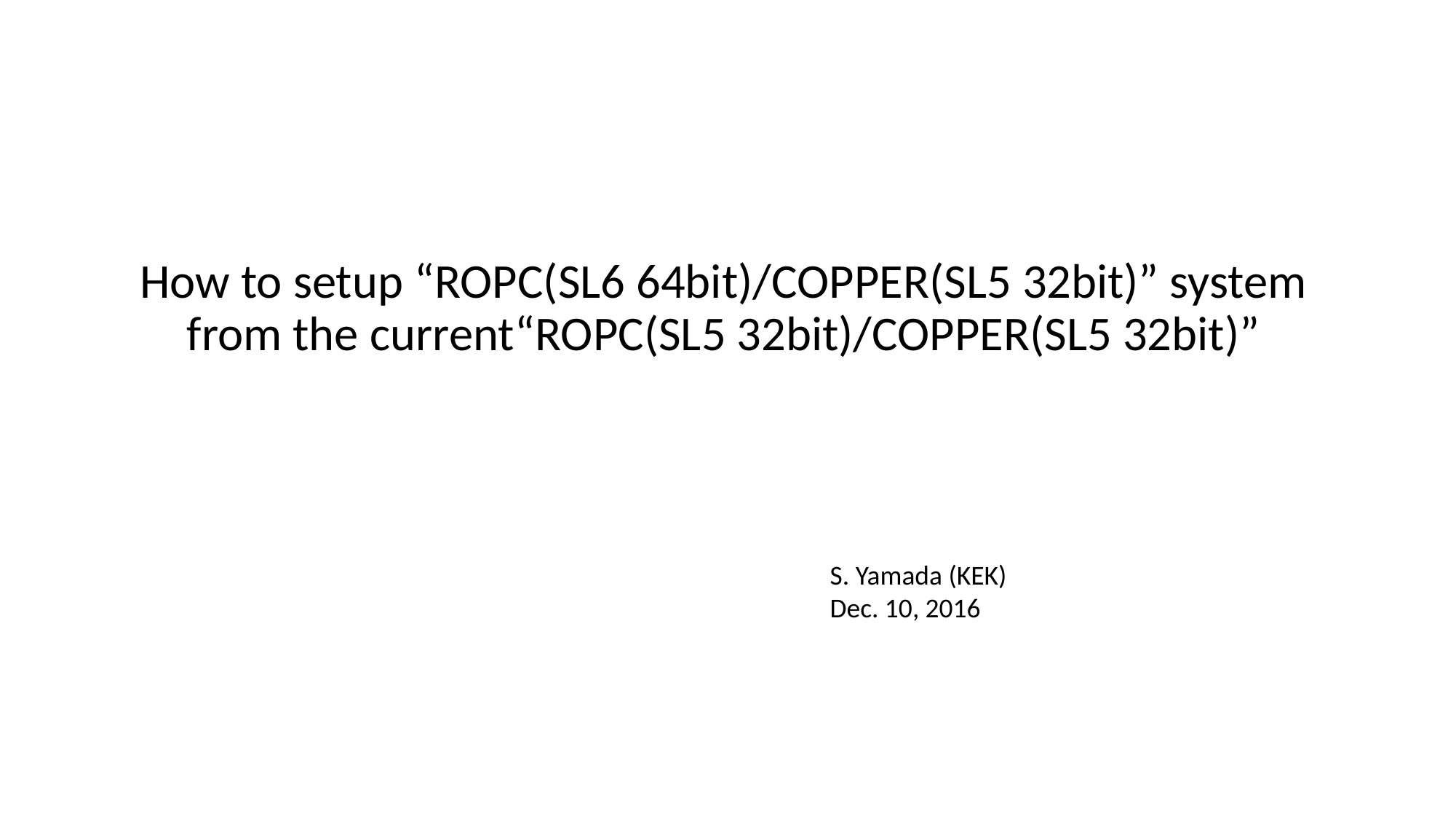

How to setup “ROPC(SL6 64bit)/COPPER(SL5 32bit)” system
from the current“ROPC(SL5 32bit)/COPPER(SL5 32bit)”
S. Yamada (KEK)
Dec. 10, 2016